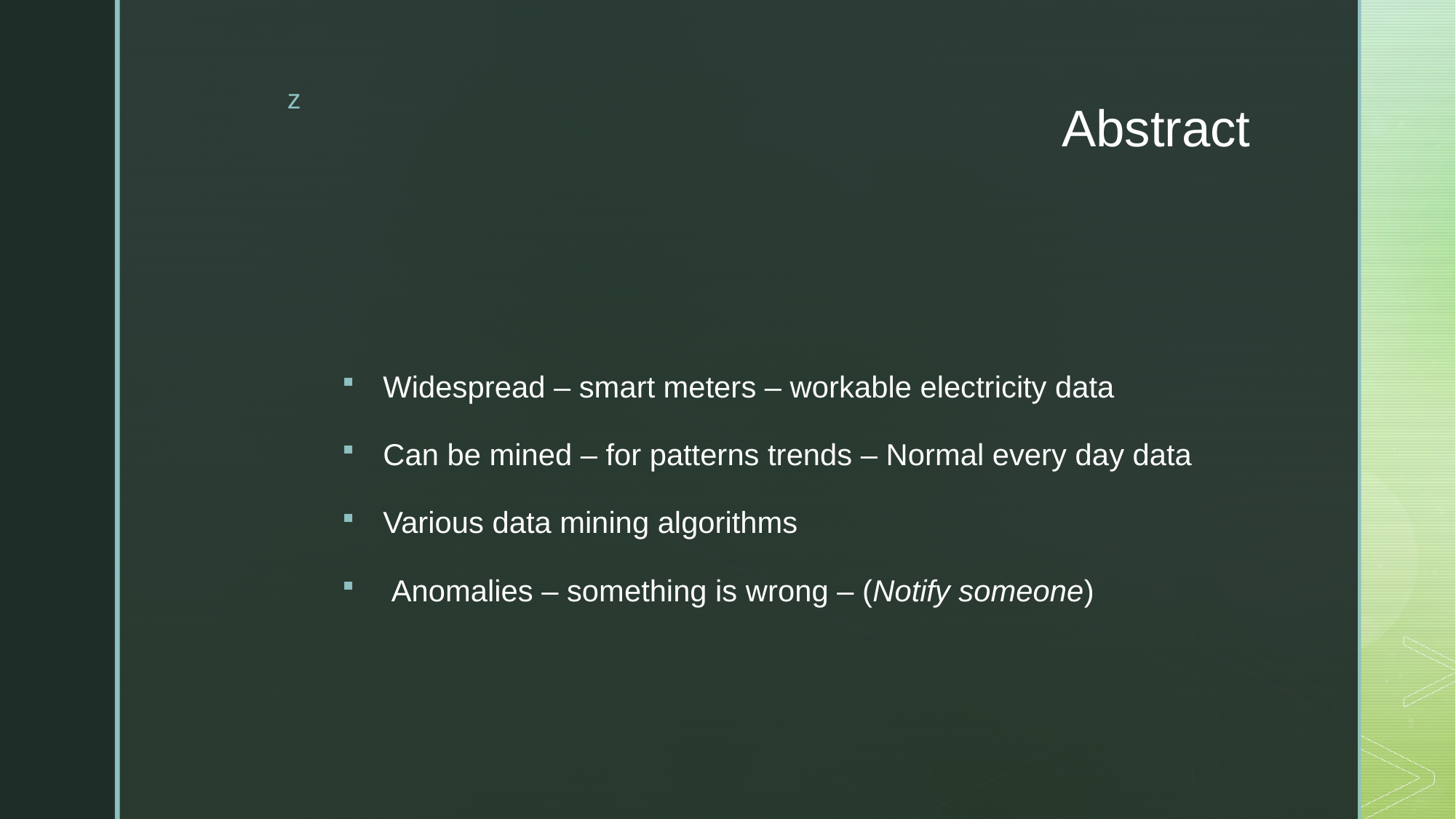

# Abstract
Widespread – smart meters – workable electricity data
Can be mined – for patterns trends – Normal every day data
Various data mining algorithms
 Anomalies – something is wrong – (Notify someone)